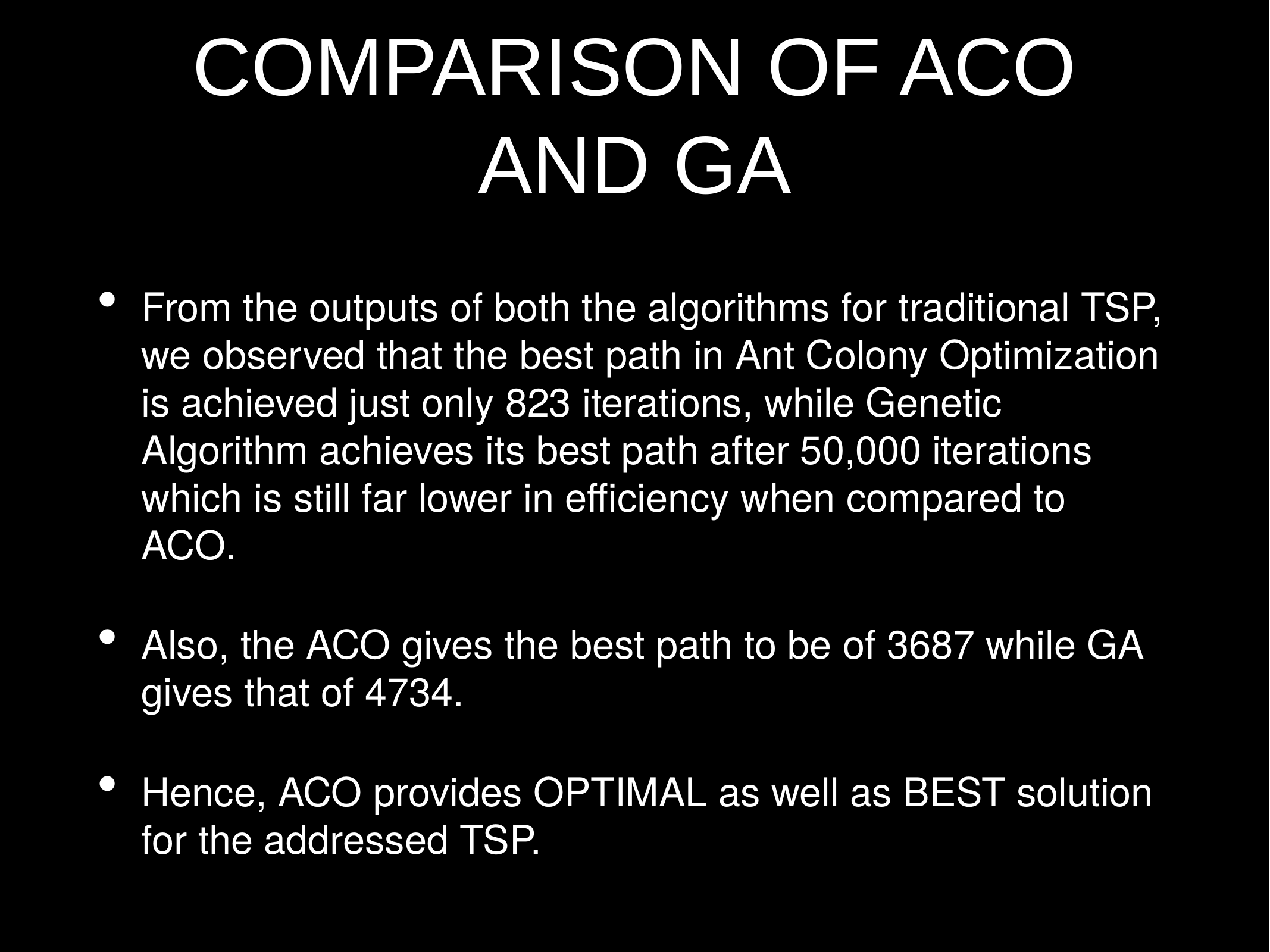

# COMPARISON OF ACO AND GA
From the outputs of both the algorithms for traditional TSP, we observed that the best path in Ant Colony Optimization is achieved just only 823 iterations, while Genetic Algorithm achieves its best path after 50,000 iterations which is still far lower in efficiency when compared to ACO.
Also, the ACO gives the best path to be of 3687 while GA gives that of 4734.
Hence, ACO provides OPTIMAL as well as BEST solution for the addressed TSP.